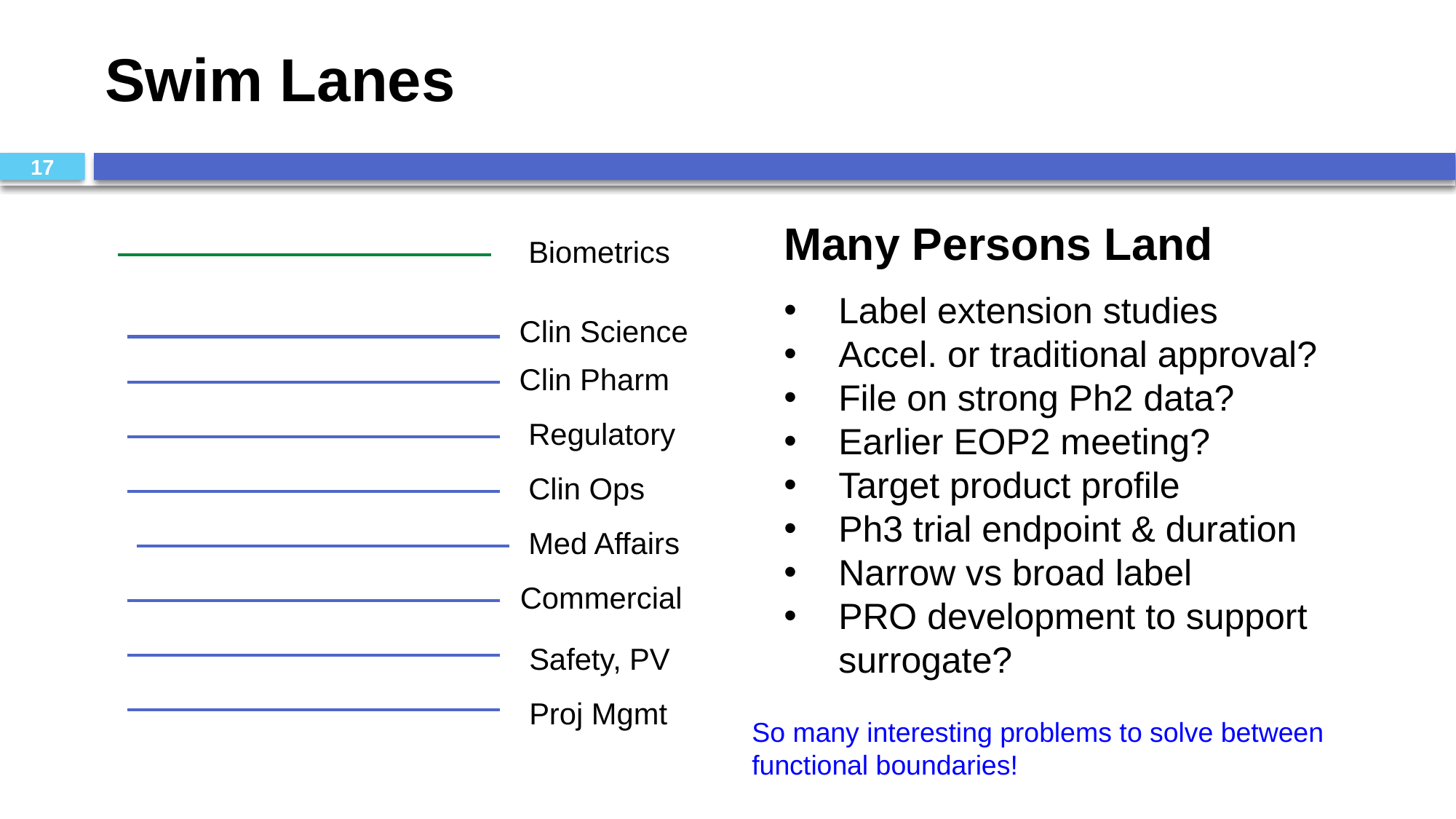

# Swim Lanes
17

 Biometrics

Many Persons Land

Label extension studies
Accel. or traditional approval?
File on strong Ph2 data?
Earlier EOP2 meeting?
Target product profile
Ph3 trial endpoint & duration
Narrow vs broad label
PRO development to support surrogate?

 Clin Science

 Clin Pharm

 Regulatory

 Clin Ops

 Med Affairs

Commercial

Safety, PV

Proj Mgmt
So many interesting problems to solve between
functional boundaries!